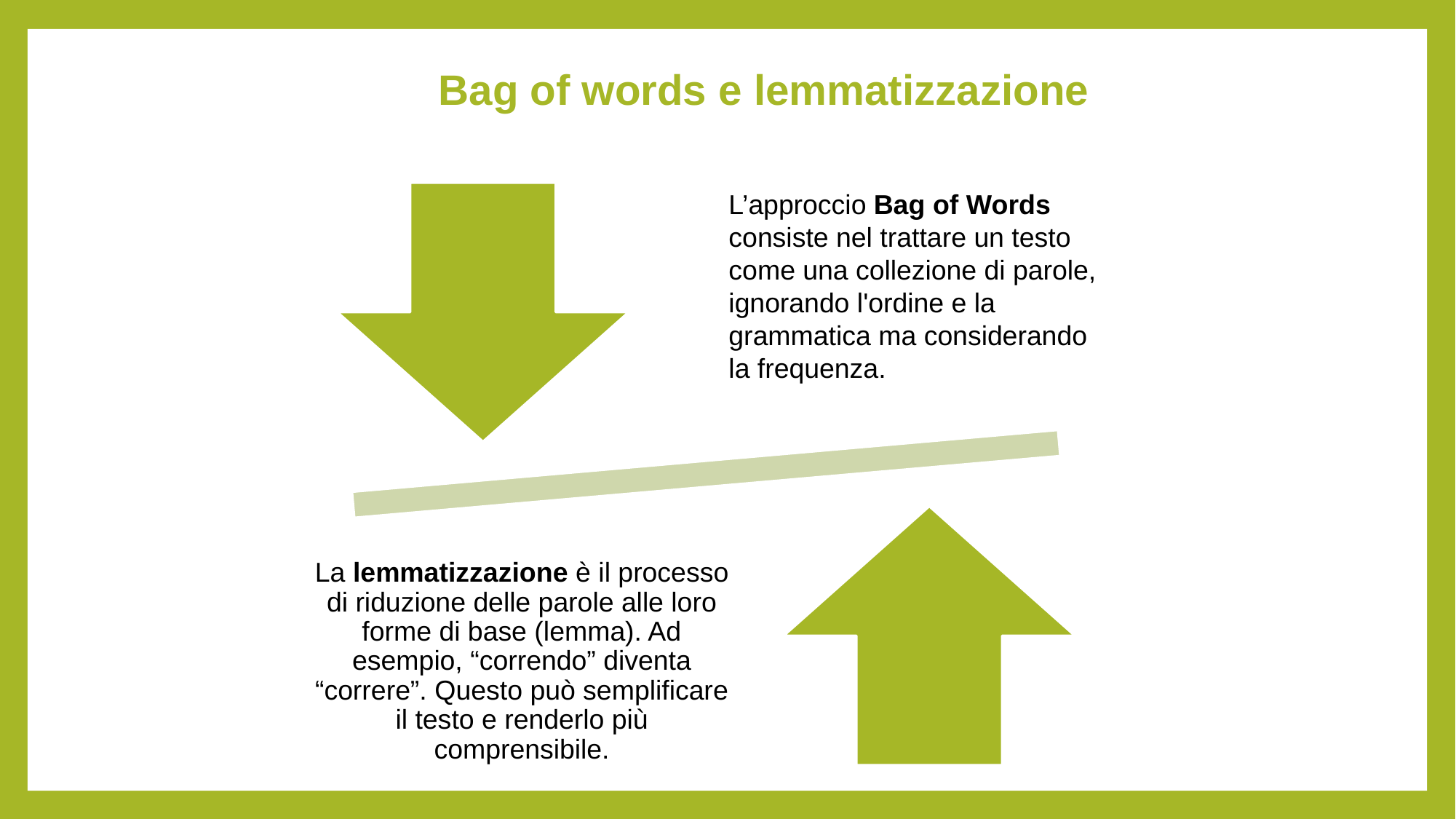

Bag of words e lemmatizzazione

La lemmatizzazione è il processo di riduzione delle parole alle loro forme di base (lemma). Ad esempio, “correndo” diventa “correre”. Questo può semplificare il testo e renderlo più comprensibile.
L’approccio Bag of Words consiste nel trattare un testo come una collezione di parole, ignorando l'ordine e la grammatica ma considerando la frequenza.